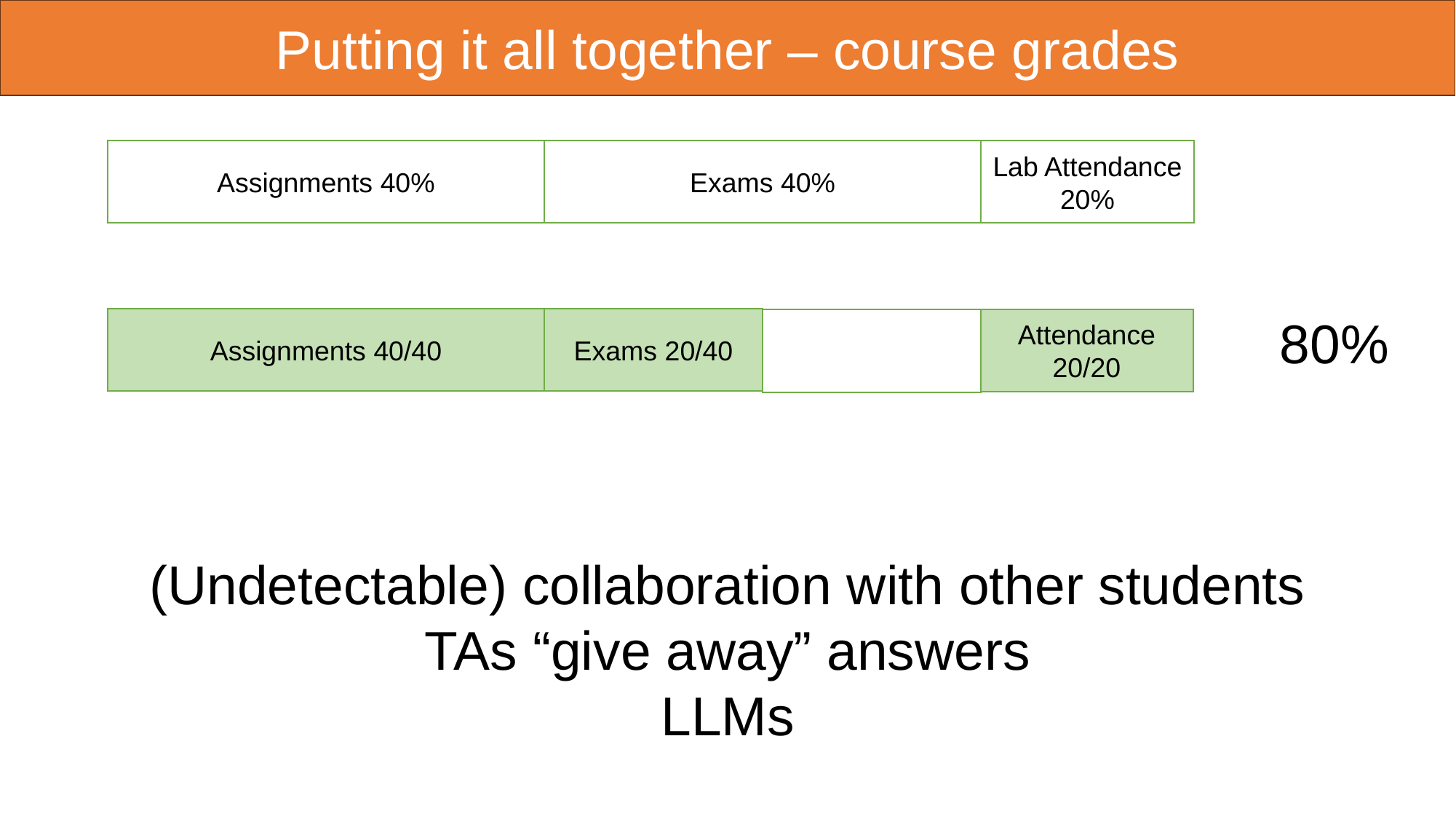

Putting it all together – course grades
Assignments 40%
Exams 40%
Lab Attendance
20%
80%
Assignments 40/40
Exams 20/40

Attendance 20/20
(Undetectable) collaboration with other students
TAs “give away” answers
LLMs